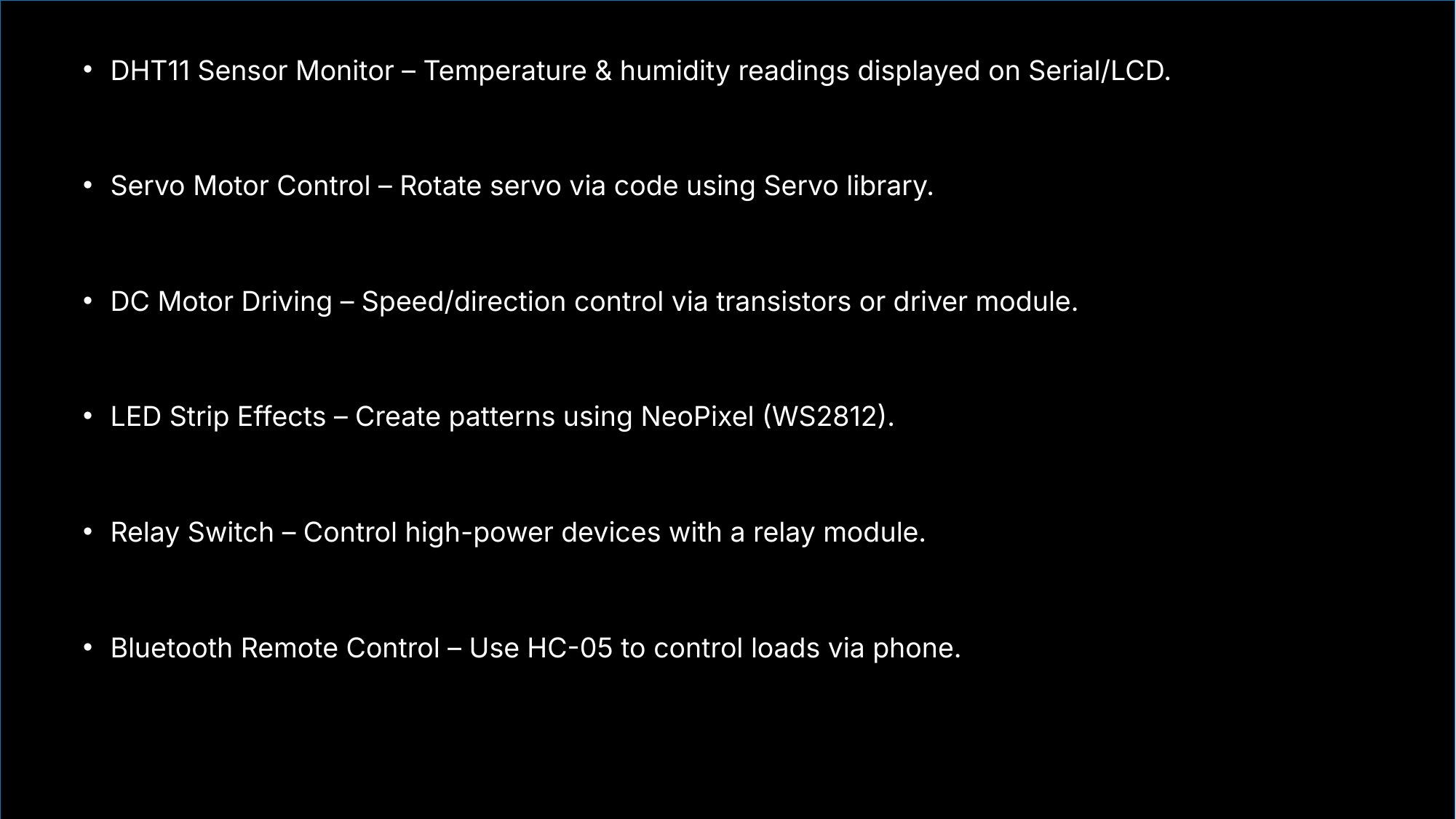

DHT11 Sensor Monitor – Temperature & humidity readings displayed on Serial/LCD.

Servo Motor Control – Rotate servo via code using Servo library.

DC Motor Driving – Speed/direction control via transistors or driver module.

LED Strip Effects – Create patterns using NeoPixel (WS2812).

Relay Switch – Control high-power devices with a relay module.

Bluetooth Remote Control – Use HC-05 to control loads via phone.